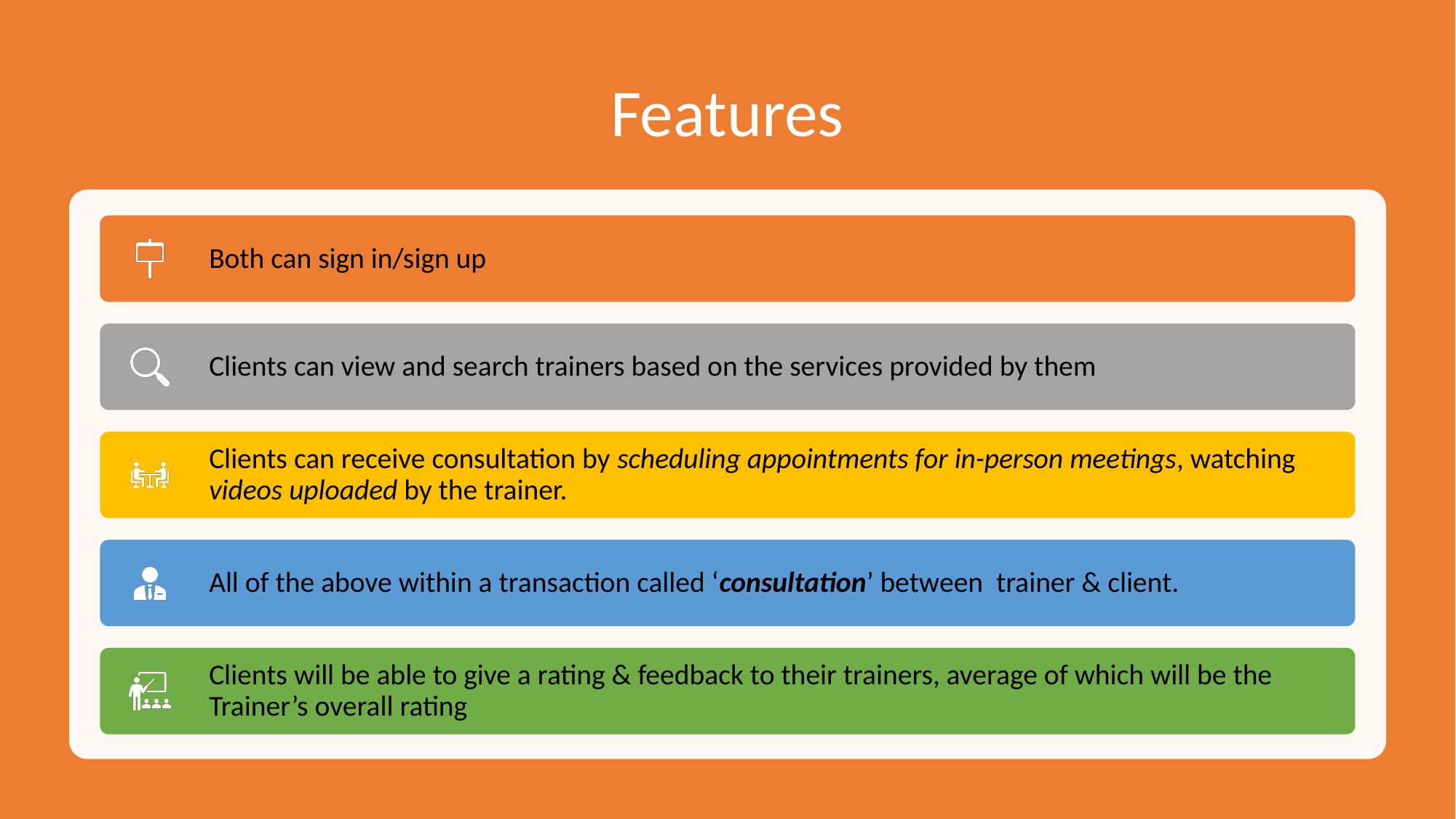

# Features

Both can sign in/sign up
Clients can view and search trainers based on the services provided by them
Clients can receive consultation by scheduling appointments for in-person meetings, watching videos uploaded by the trainer.
All of the above within a transaction called ‘consultation’ between  trainer & client.
Clients will be able to give a rating & feedback to their trainers, average of which will be the Trainer’s overall rating